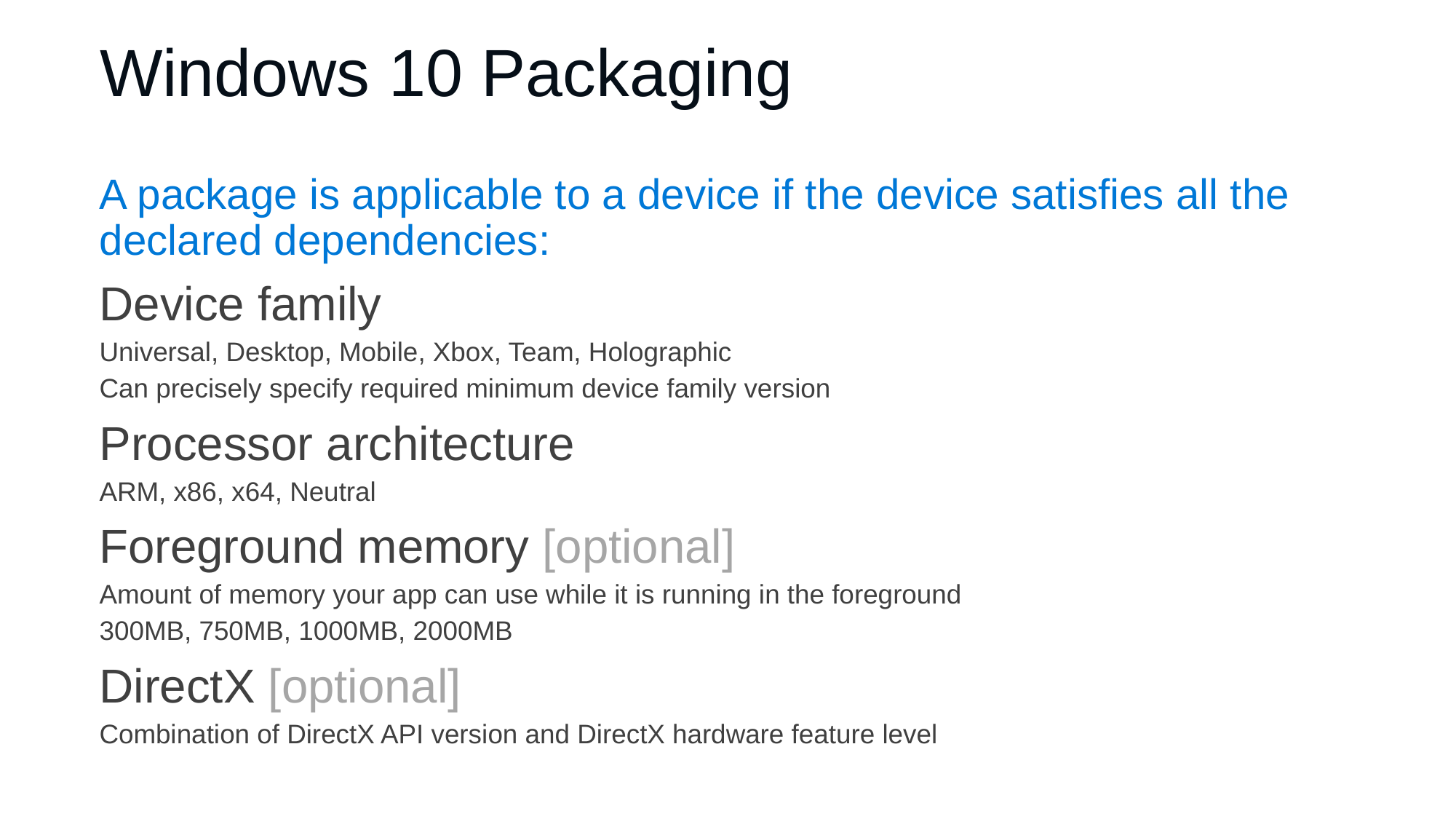

# Windows 10 Packaging
A package is applicable to a device if the device satisfies all the declared dependencies:
Device family
Universal, Desktop, Mobile, Xbox, Team, Holographic
Can precisely specify required minimum device family version
Processor architecture
ARM, x86, x64, Neutral
Foreground memory [optional]
Amount of memory your app can use while it is running in the foreground
300MB, 750MB, 1000MB, 2000MB
DirectX [optional]
Combination of DirectX API version and DirectX hardware feature level